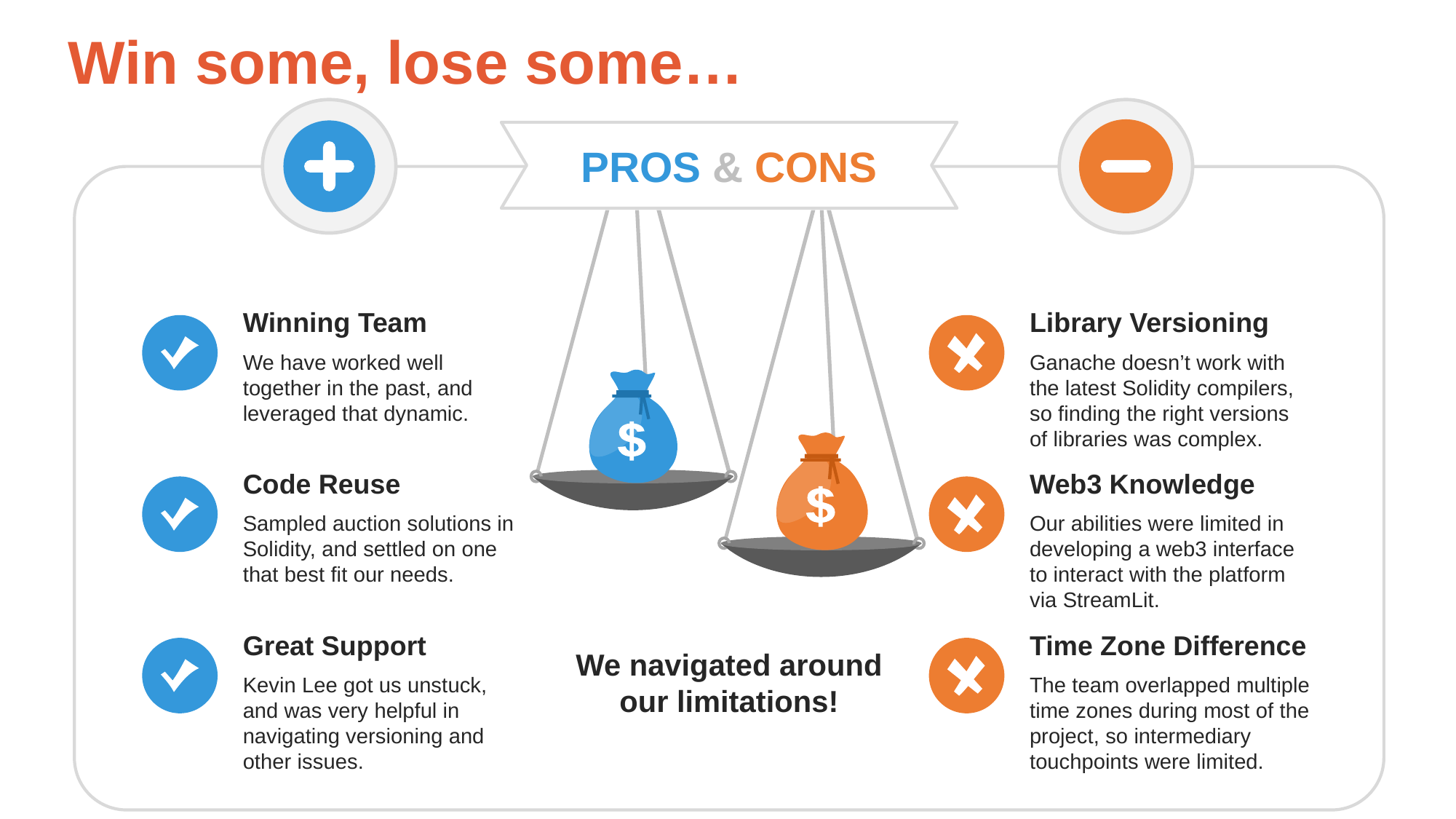

Win some, lose some…

PROS & CONS

Winning Team
We have worked well together in the past, and leveraged that dynamic.

Library Versioning
Ganache doesn’t work with the latest Solidity compilers, so finding the right versions of libraries was complex.

Code Reuse
Sampled auction solutions in Solidity, and settled on one that best fit our needs.

Web3 Knowledge
Our abilities were limited in developing a web3 interface to interact with the platform via StreamLit.

Great Support
Kevin Lee got us unstuck, and was very helpful in navigating versioning and other issues.

Time Zone Difference
The team overlapped multiple time zones during most of the project, so intermediary touchpoints were limited.

We navigated around our limitations!